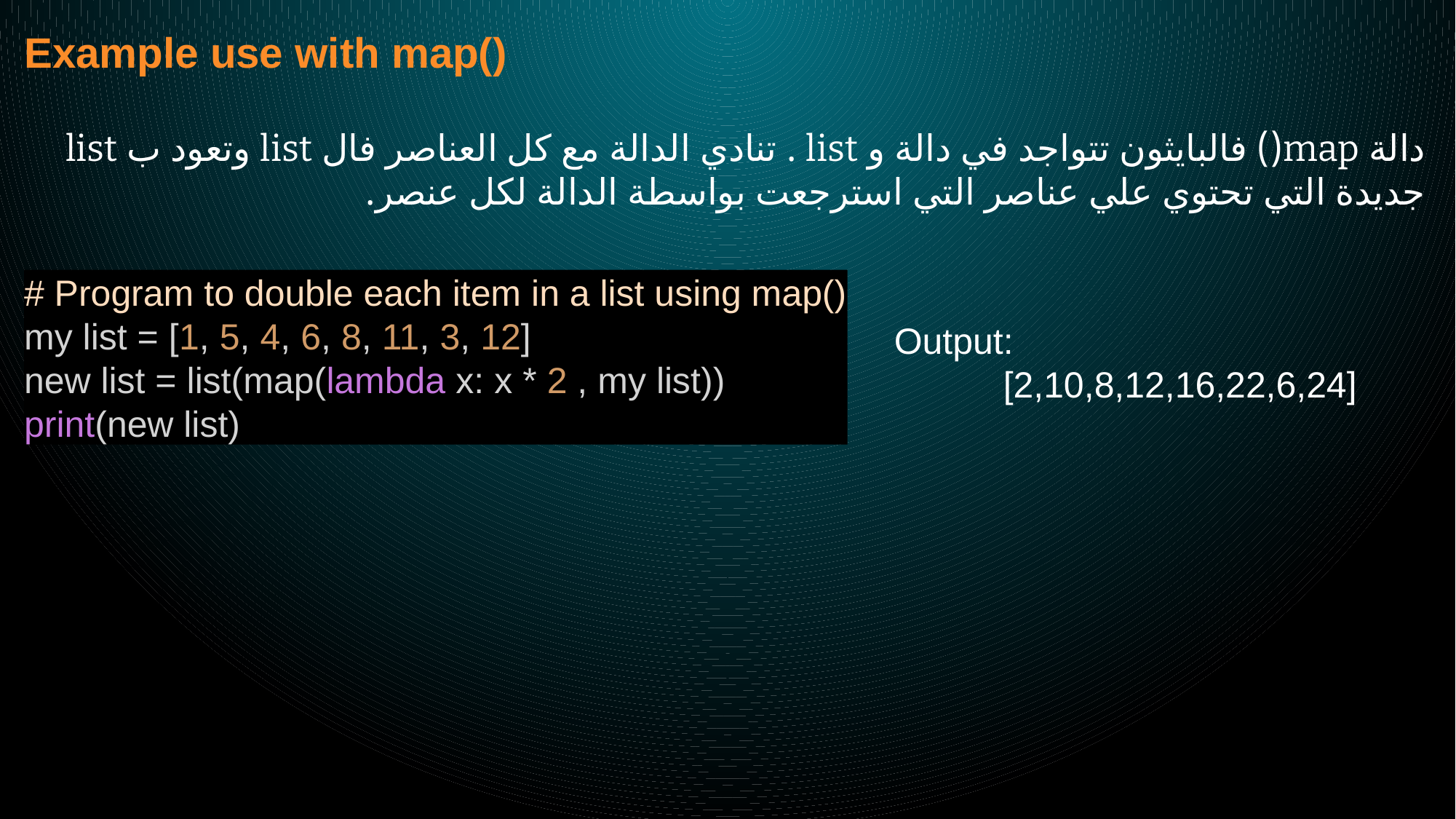

Example use with map()
دالة map() فالبايثون تتواجد في دالة و list . تنادي الدالة مع كل العناصر فال list وتعود ب list جديدة التي تحتوي علي عناصر التي استرجعت بواسطة الدالة لكل عنصر.
# Program to double each item in a list using map()
my list = [1, 5, 4, 6, 8, 11, 3, 12]
new list = list(map(lambda x: x * 2 , my list))
print(new list)
Output:
	[2,10,8,12,16,22,6,24]